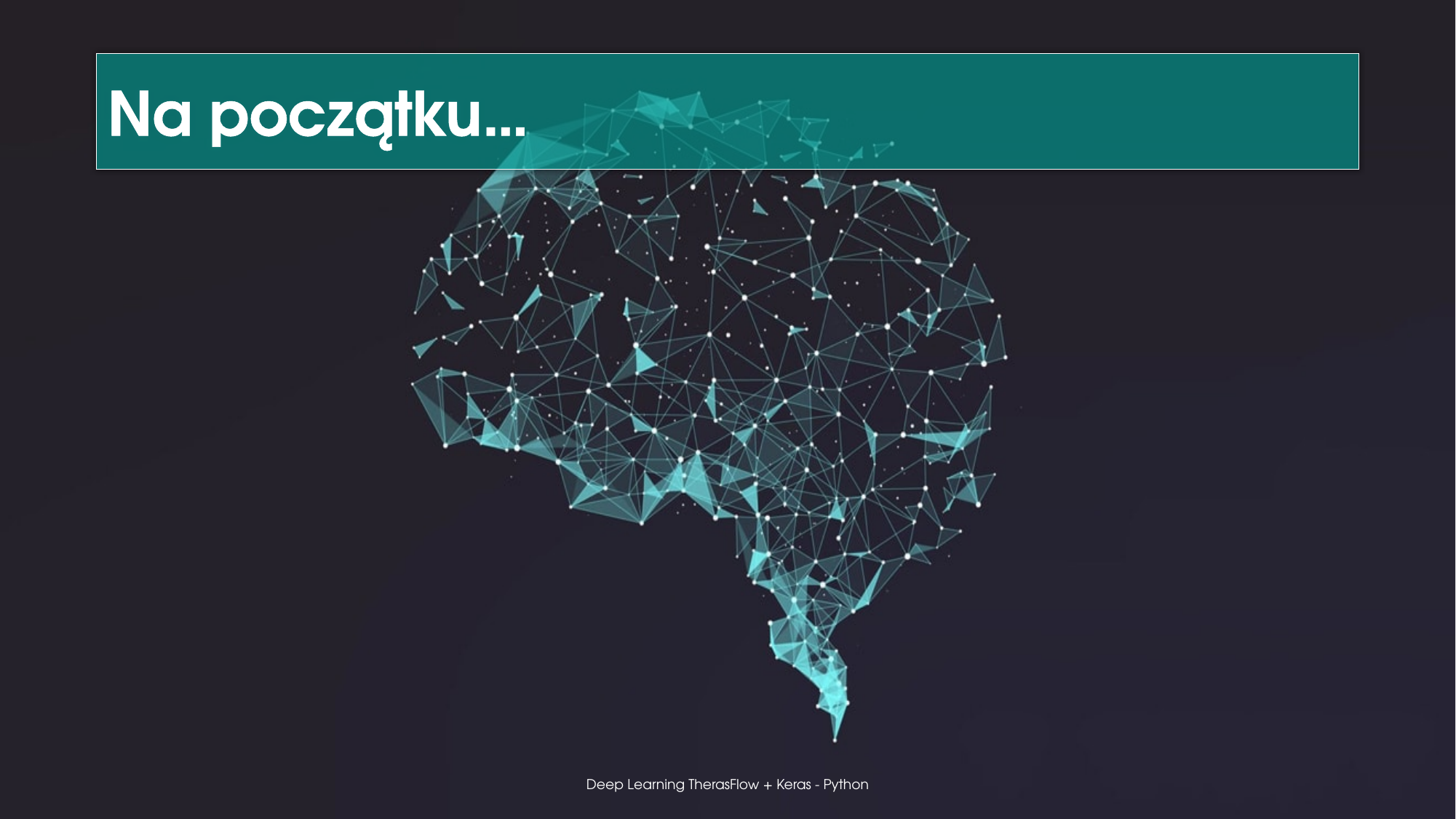

# Na początku…

Deep Learning TherasFlow + Keras - Python